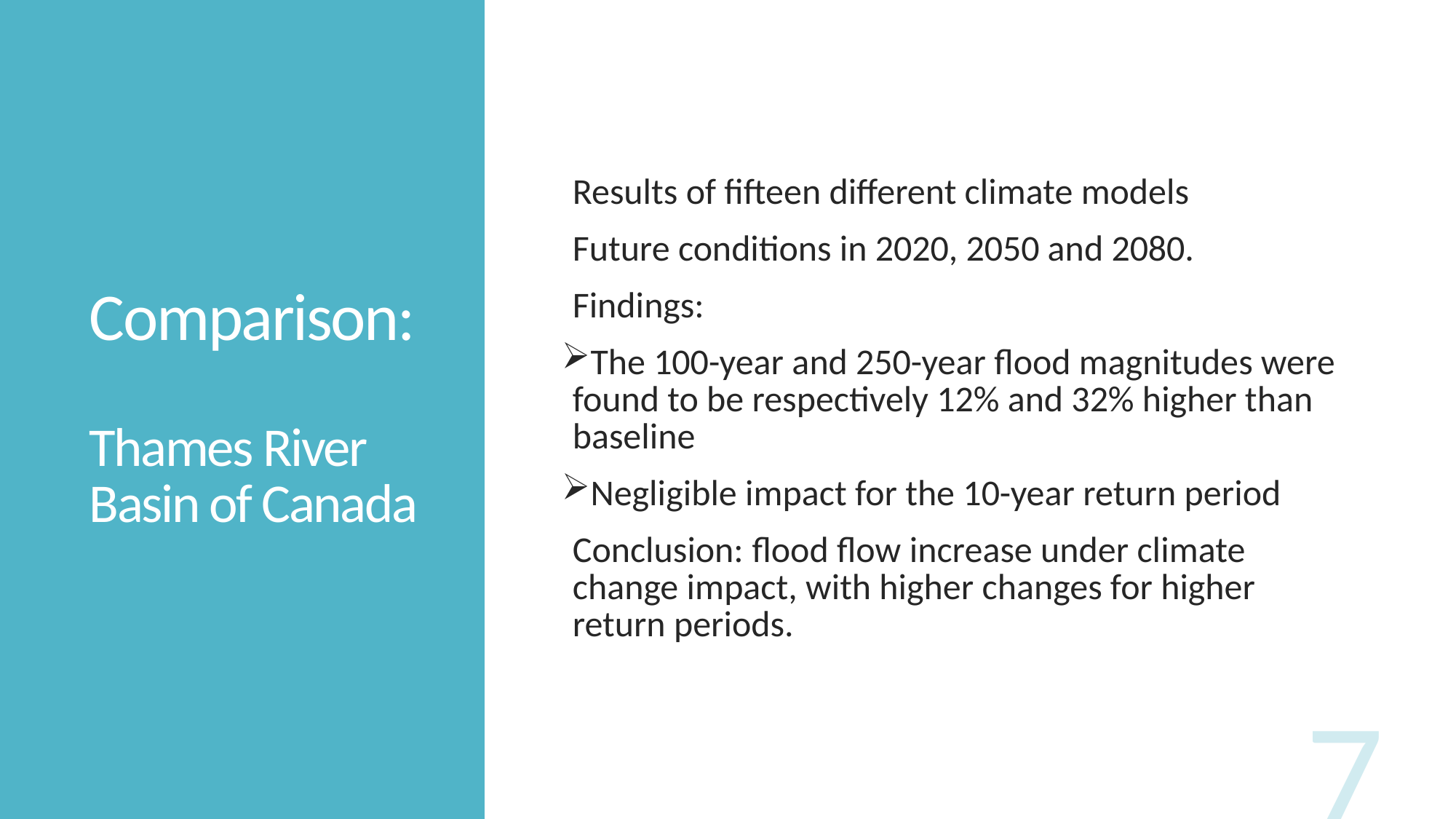

# Comparison: Thames River Basin of Canada
Results of fifteen different climate models
Future conditions in 2020, 2050 and 2080.
Findings:
The 100-year and 250-year flood magnitudes were found to be respectively 12% and 32% higher than baseline
Negligible impact for the 10-year return period
Conclusion: flood flow increase under climate change impact, with higher changes for higher return periods.
7